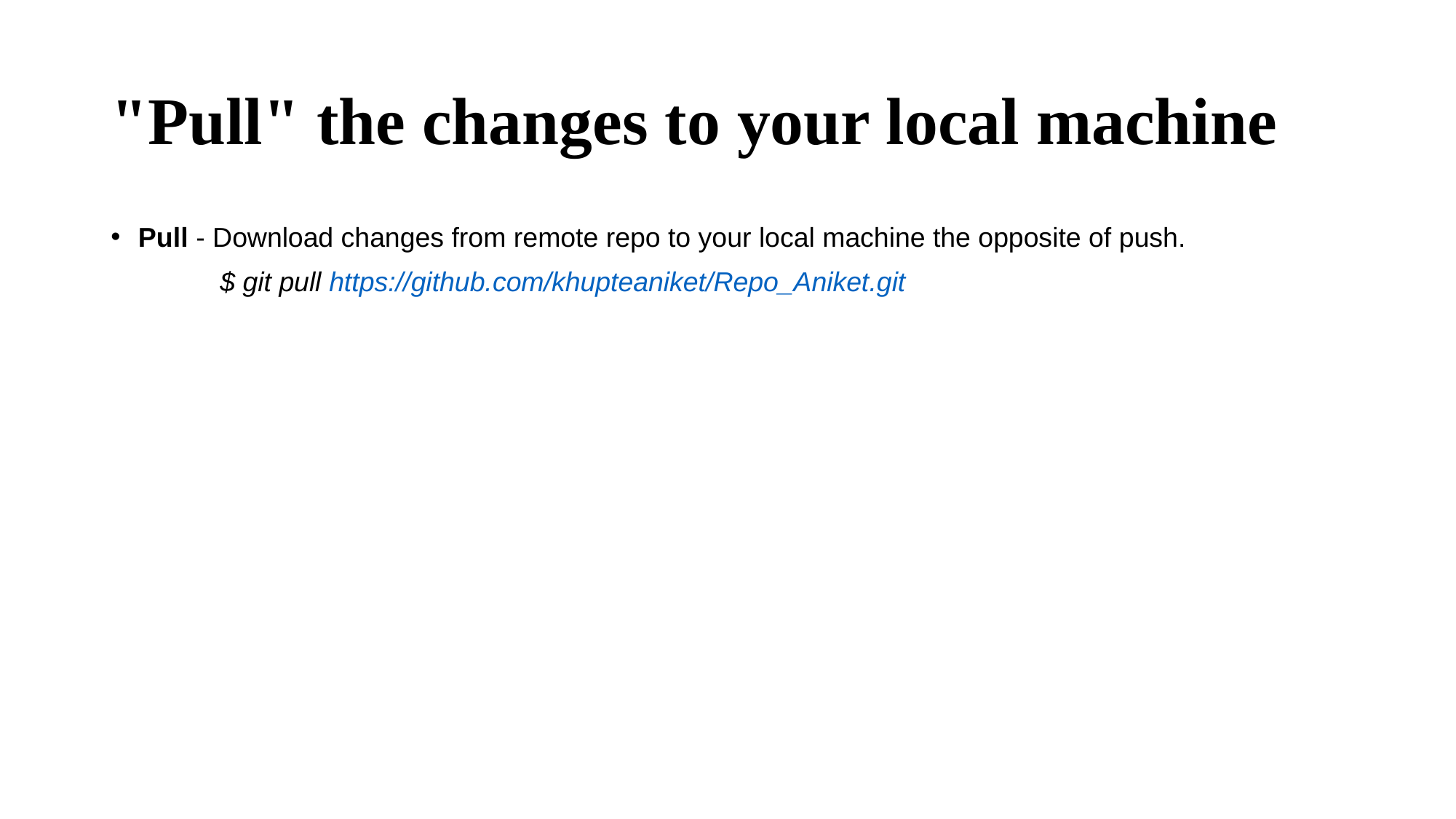

# "Pull" the changes to your local machine
Pull - Download changes from remote repo to your local machine the opposite of push.
	$ git pull https://github.com/khupteaniket/Repo_Aniket.git